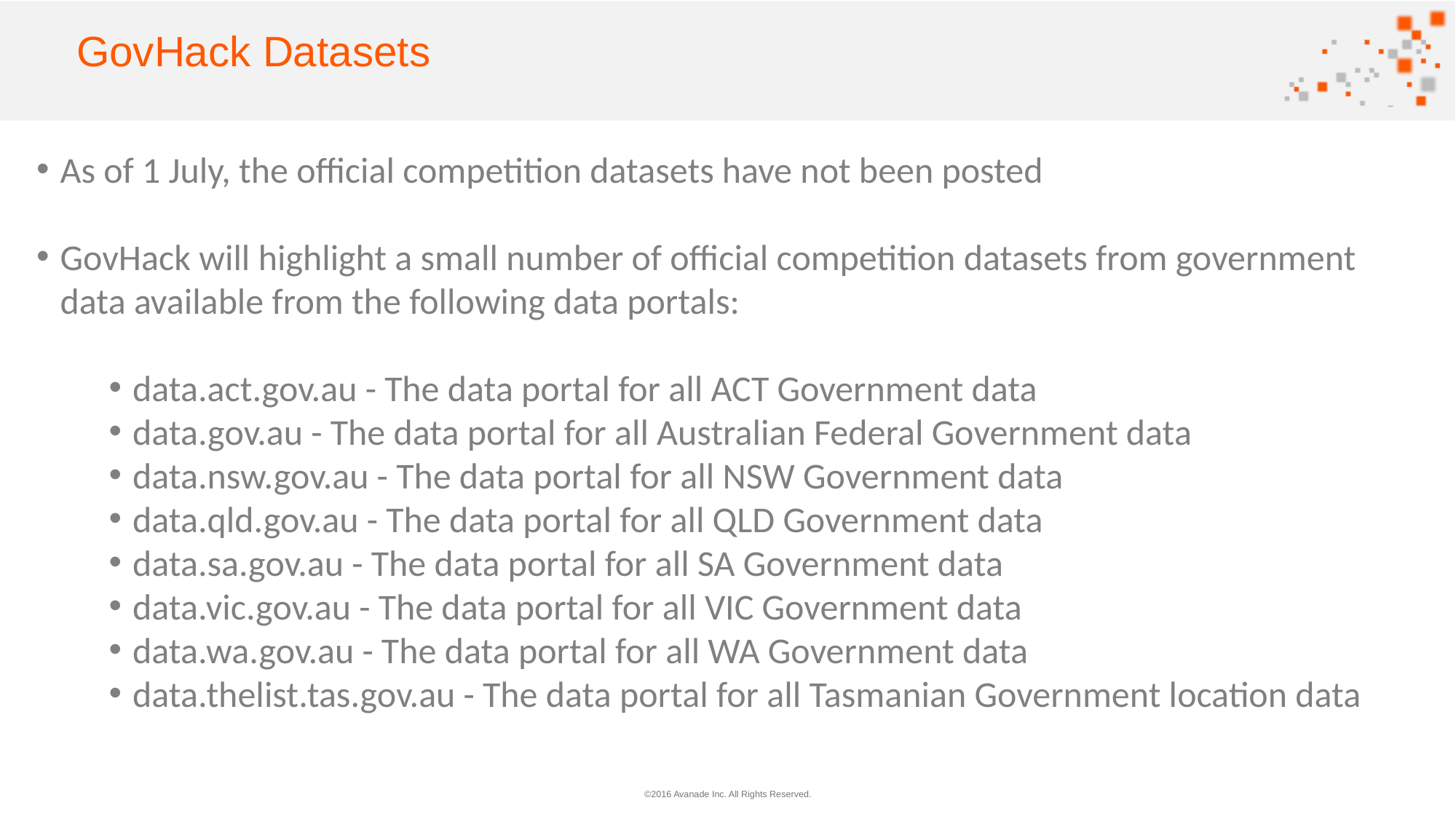

# GovHack Datasets
As of 1 July, the official competition datasets have not been posted

GovHack will highlight a small number of official competition datasets from government data available from the following data portals:

data.act.gov.au - The data portal for all ACT Government data
data.gov.au - The data portal for all Australian Federal Government data
data.nsw.gov.au - The data portal for all NSW Government data
data.qld.gov.au - The data portal for all QLD Government data
data.sa.gov.au - The data portal for all SA Government data
data.vic.gov.au - The data portal for all VIC Government data
data.wa.gov.au - The data portal for all WA Government data
data.thelist.tas.gov.au - The data portal for all Tasmanian Government location data